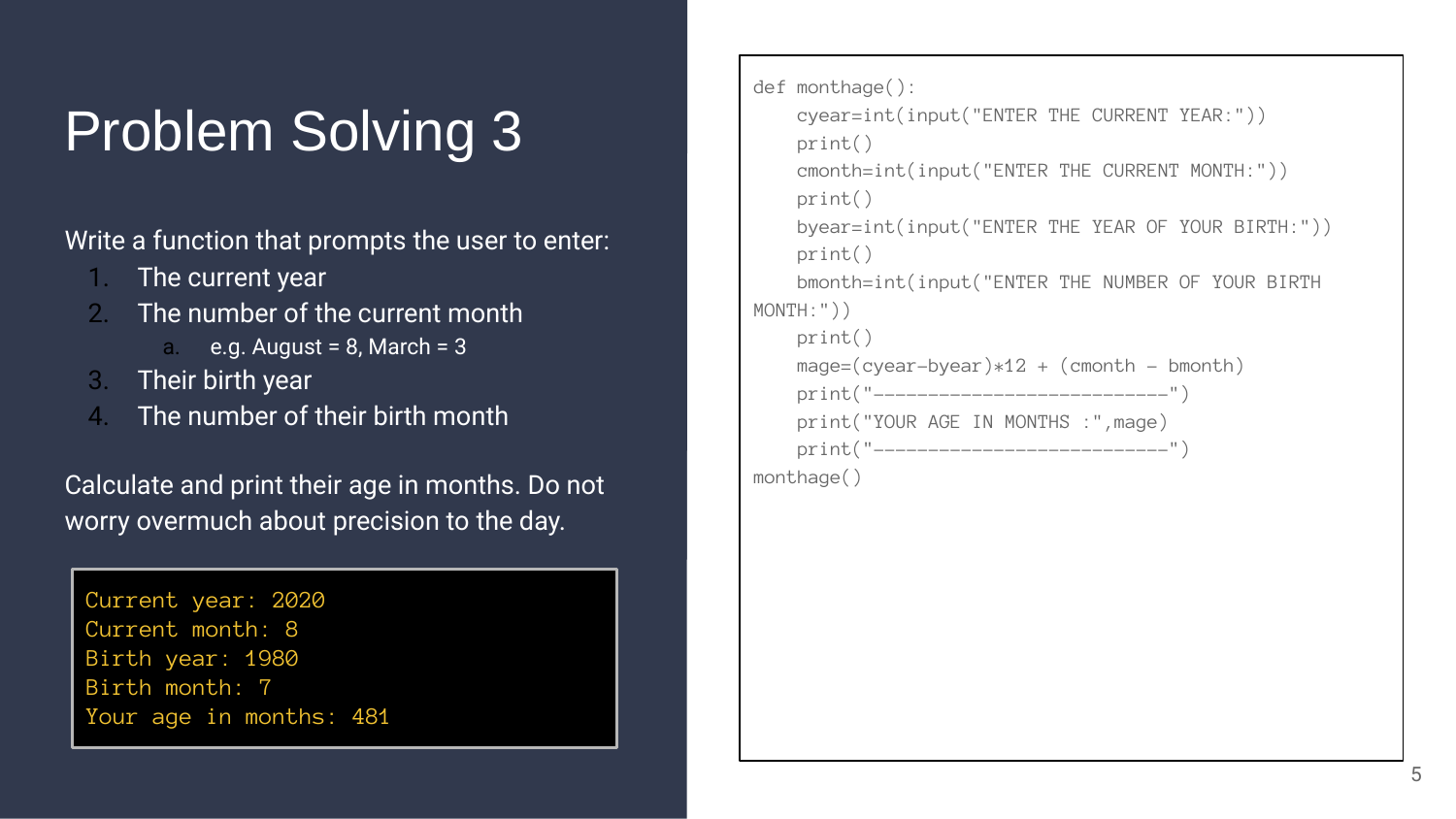

def monthage():
    cyear=int(input("ENTER THE CURRENT YEAR:"))
    print()
    cmonth=int(input("ENTER THE CURRENT MONTH:"))
    print()
    byear=int(input("ENTER THE YEAR OF YOUR BIRTH:"))
    print()
    bmonth=int(input("ENTER THE NUMBER OF YOUR BIRTH MONTH:"))
    print()
    mage=(cyear-byear)*12 + (cmonth - bmonth)
    print("---------------------------")
    print("YOUR AGE IN MONTHS :",mage)
    print("---------------------------")
monthage()

# Problem Solving 3
Write a function that prompts the user to enter:
The current year
The number of the current month
e.g. August = 8, March = 3
Their birth year
The number of their birth month
Calculate and print their age in months. Do not worry overmuch about precision to the day.
Current year: 2020
Current month: 8
Birth year: 1980
Birth month: 7
Your age in months: 481
5